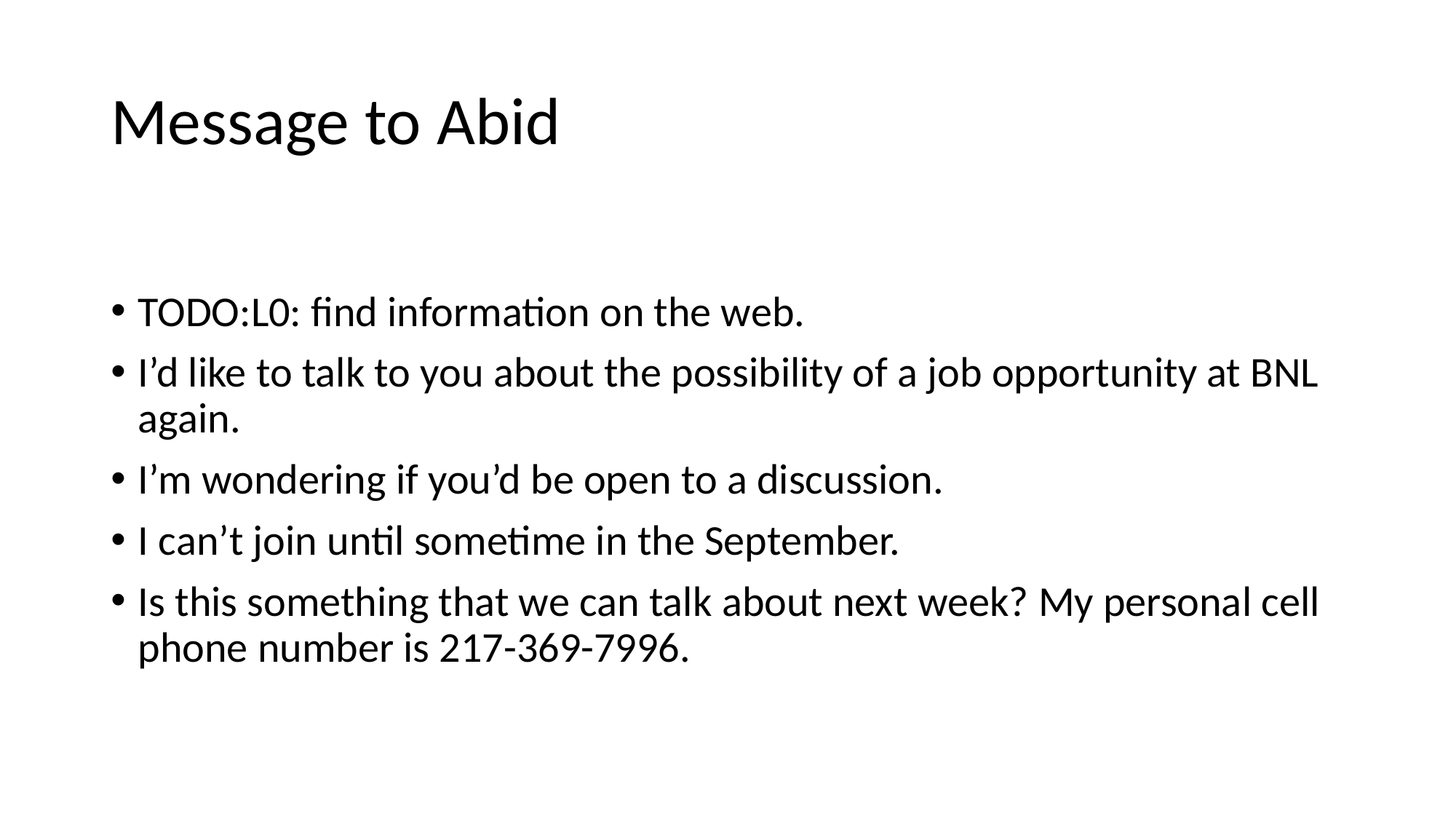

# Message to Abid

TODO:L0: find information on the web.
I’d like to talk to you about the possibility of a job opportunity at BNL again.
I’m wondering if you’d be open to a discussion.
I can’t join until sometime in the September.
Is this something that we can talk about next week? My personal cell phone number is 217-369-7996.